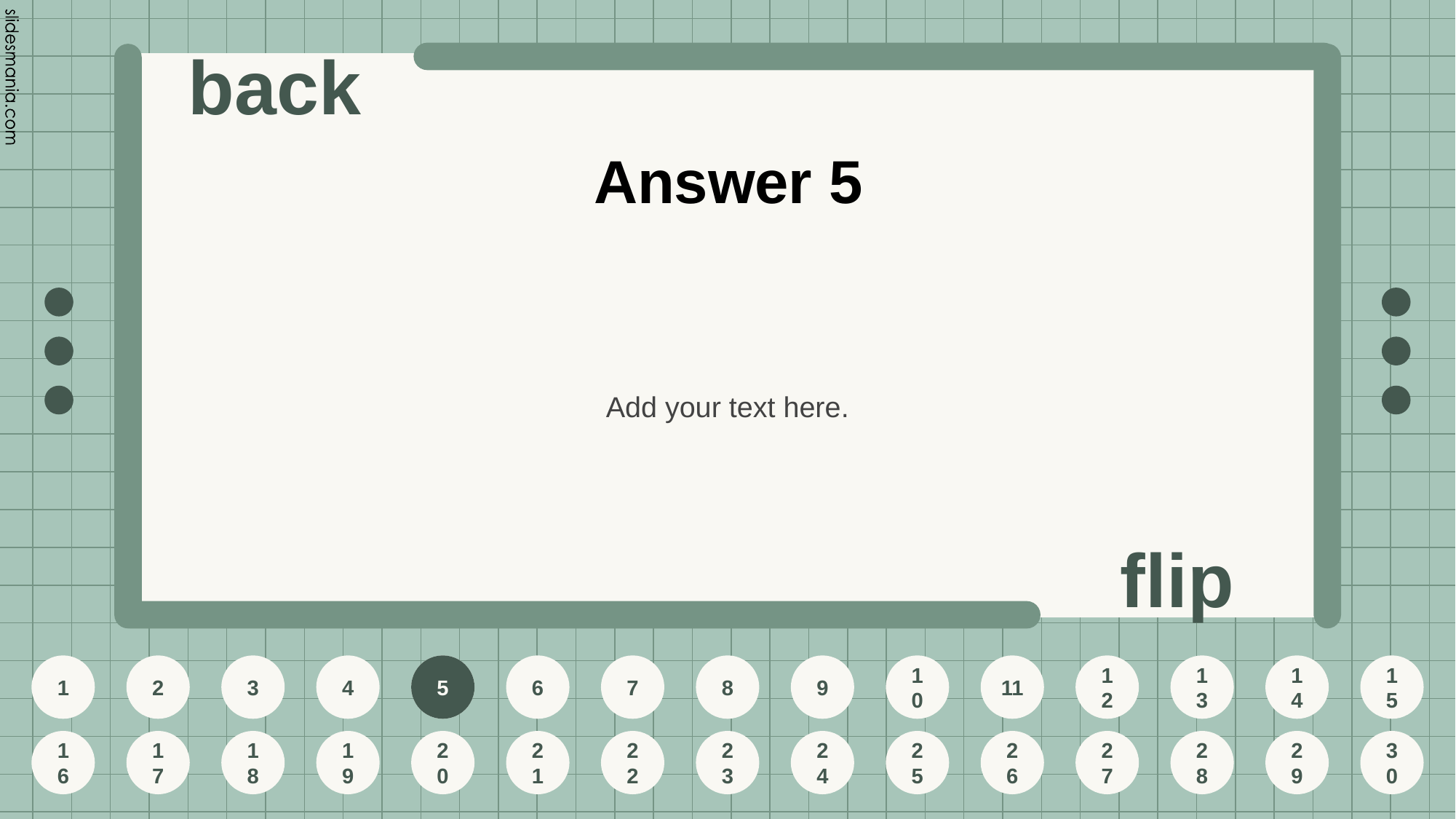

# Answer 5
Add your text here.

5